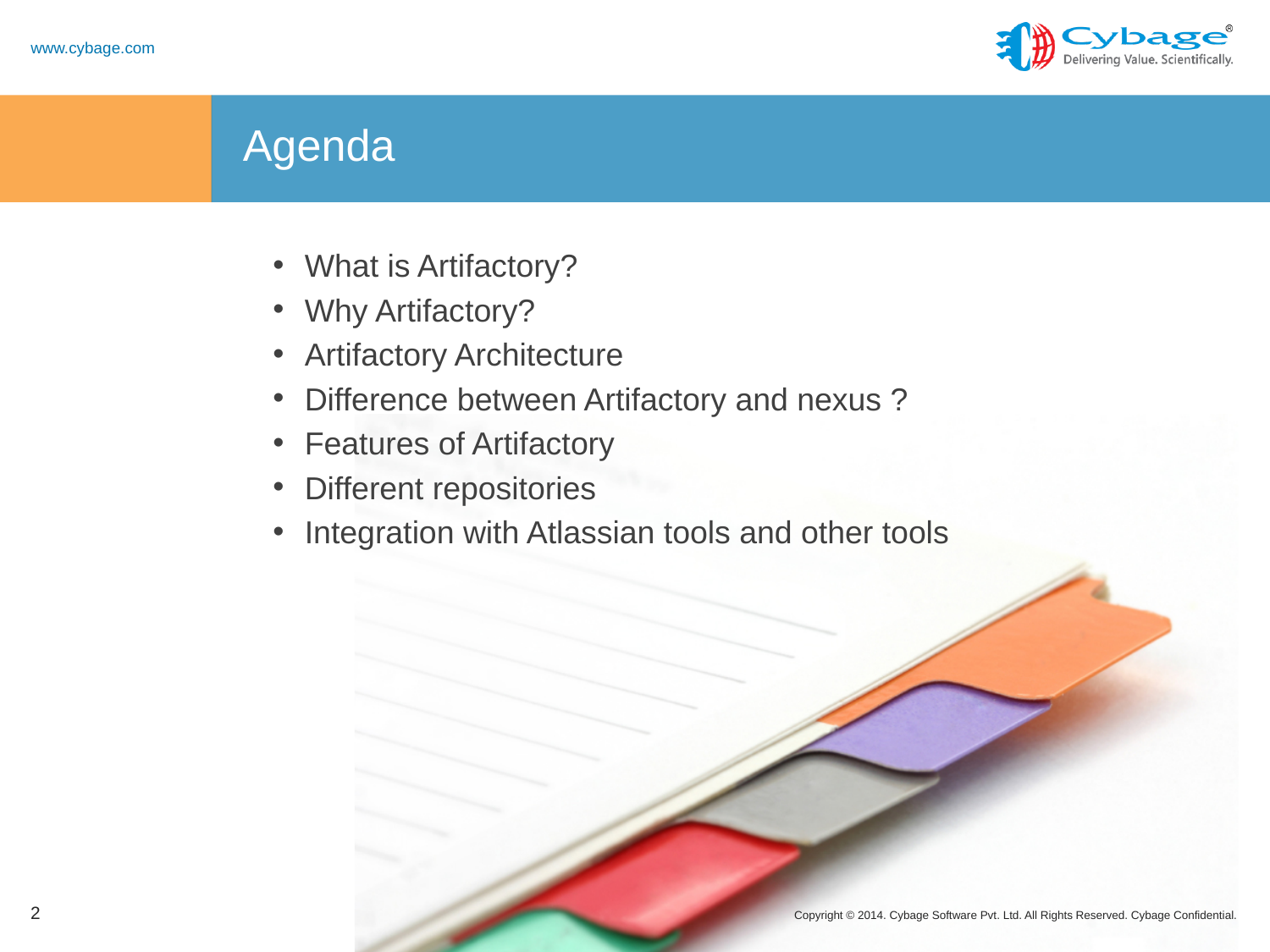

# Agenda
What is Artifactory?
Why Artifactory?
Artifactory Architecture
Difference between Artifactory and nexus ?
Features of Artifactory
Different repositories
Integration with Atlassian tools and other tools
2